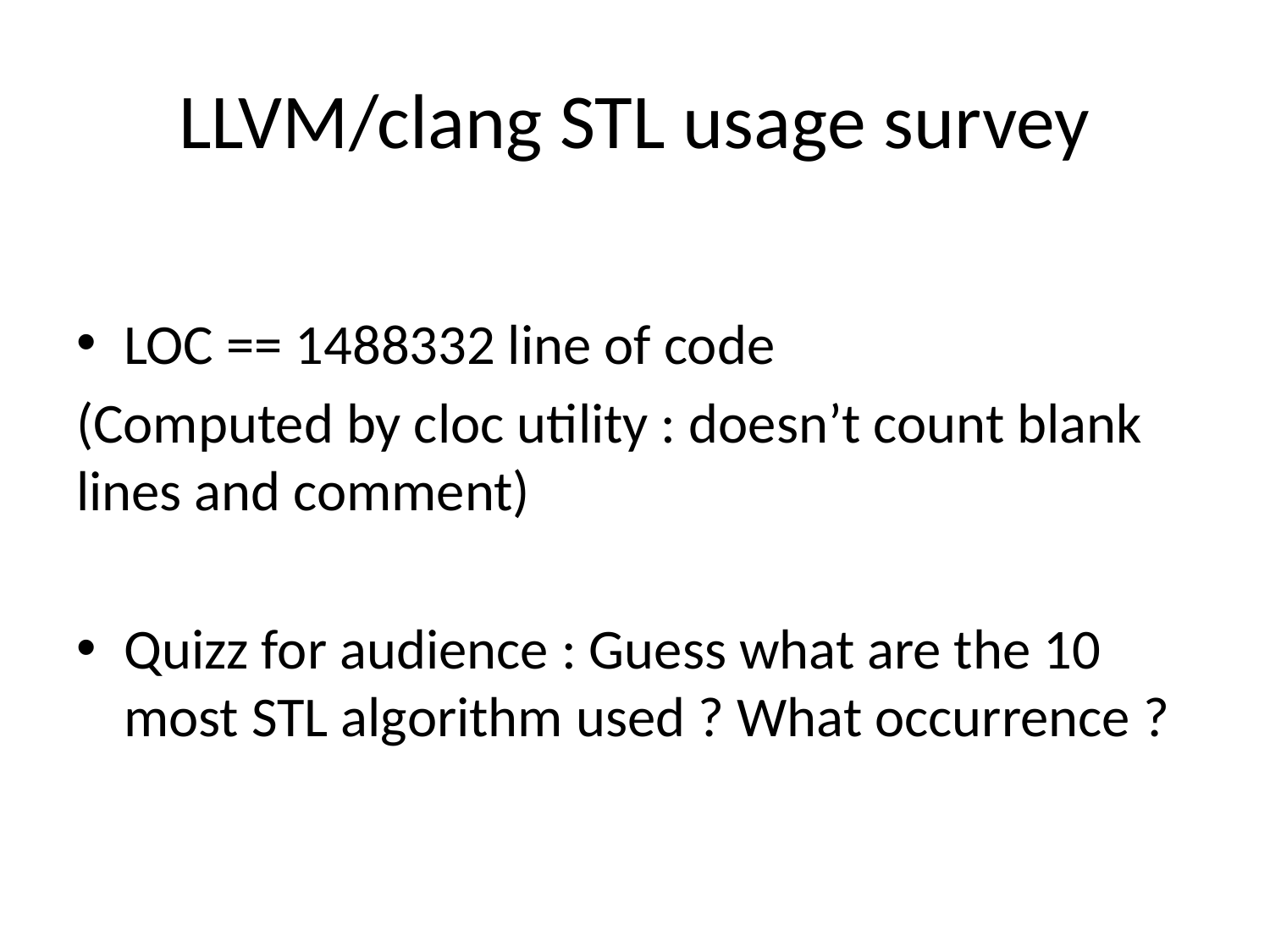

# LLVM/clang STL usage survey

LOC == 1488332 line of code
(Computed by cloc utility : doesn’t count blank lines and comment)

Quizz for audience : Guess what are the 10 most STL algorithm used ? What occurrence ?